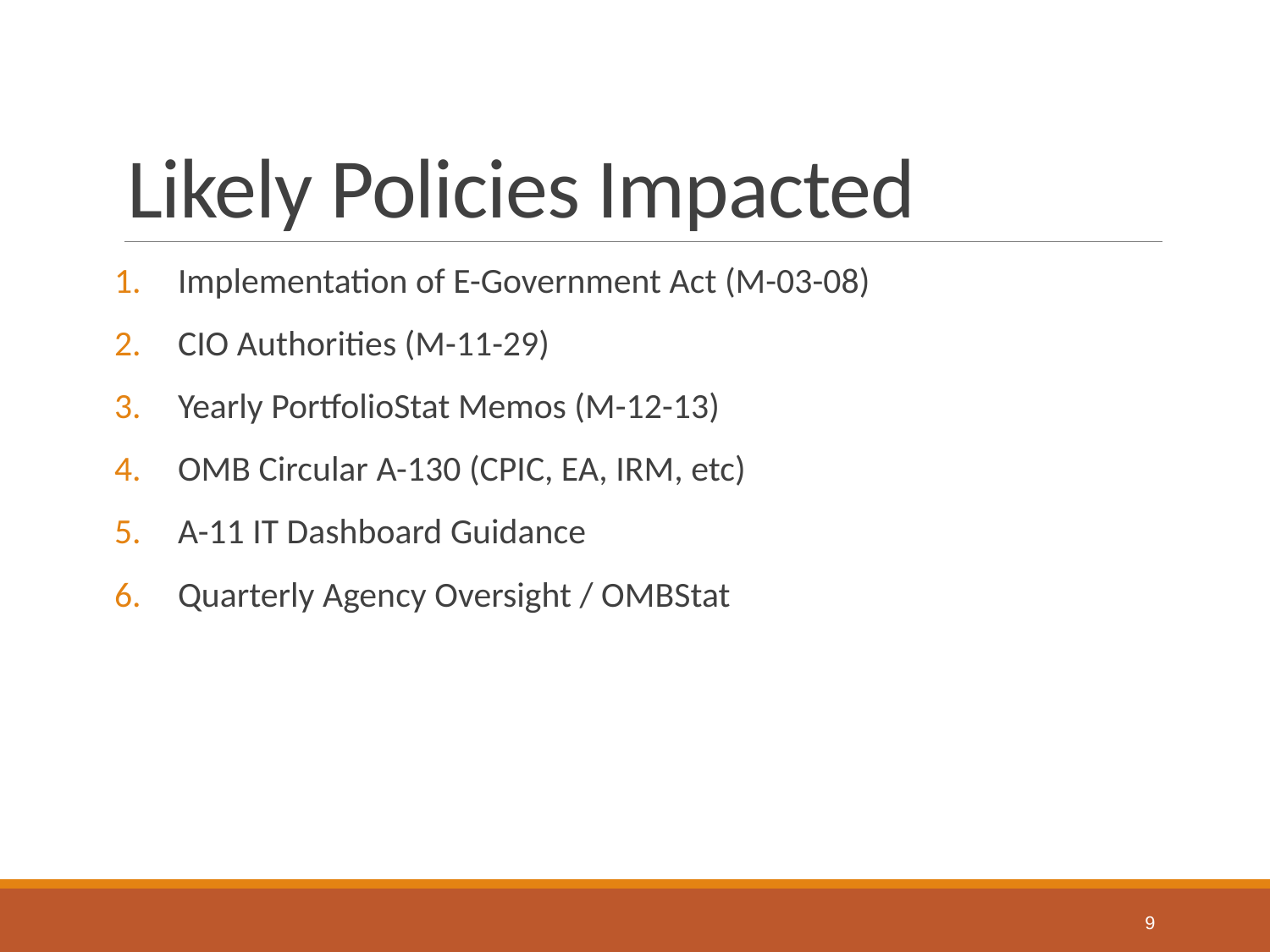

# Likely Policies Impacted
Implementation of E-Government Act (M-03-08)
CIO Authorities (M-11-29)
Yearly PortfolioStat Memos (M-12-13)
OMB Circular A-130 (CPIC, EA, IRM, etc)
A-11 IT Dashboard Guidance
Quarterly Agency Oversight / OMBStat
9